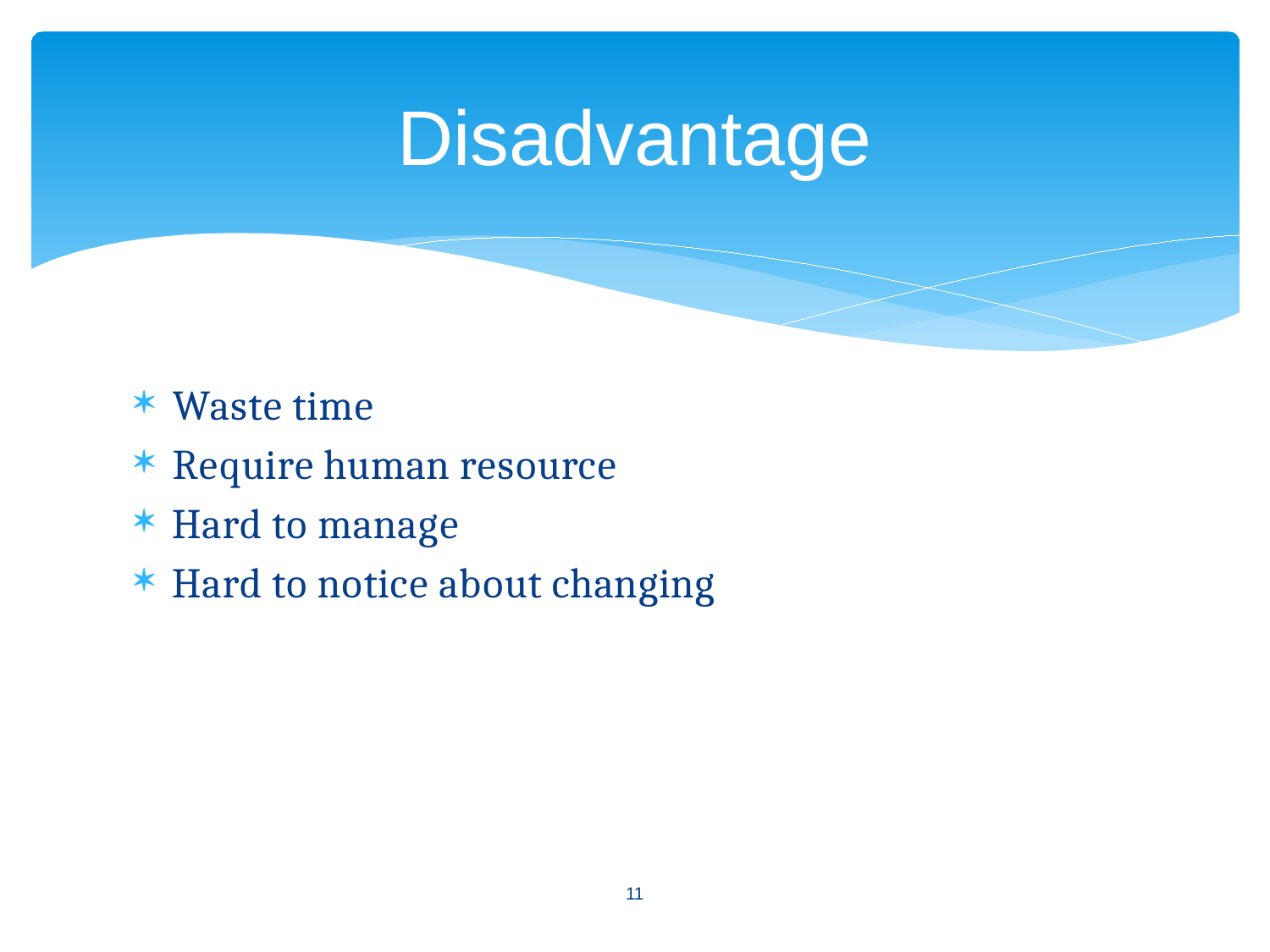

# Disadvantage
Waste time
Require human resource
Hard to manage
Hard to notice about changing
11